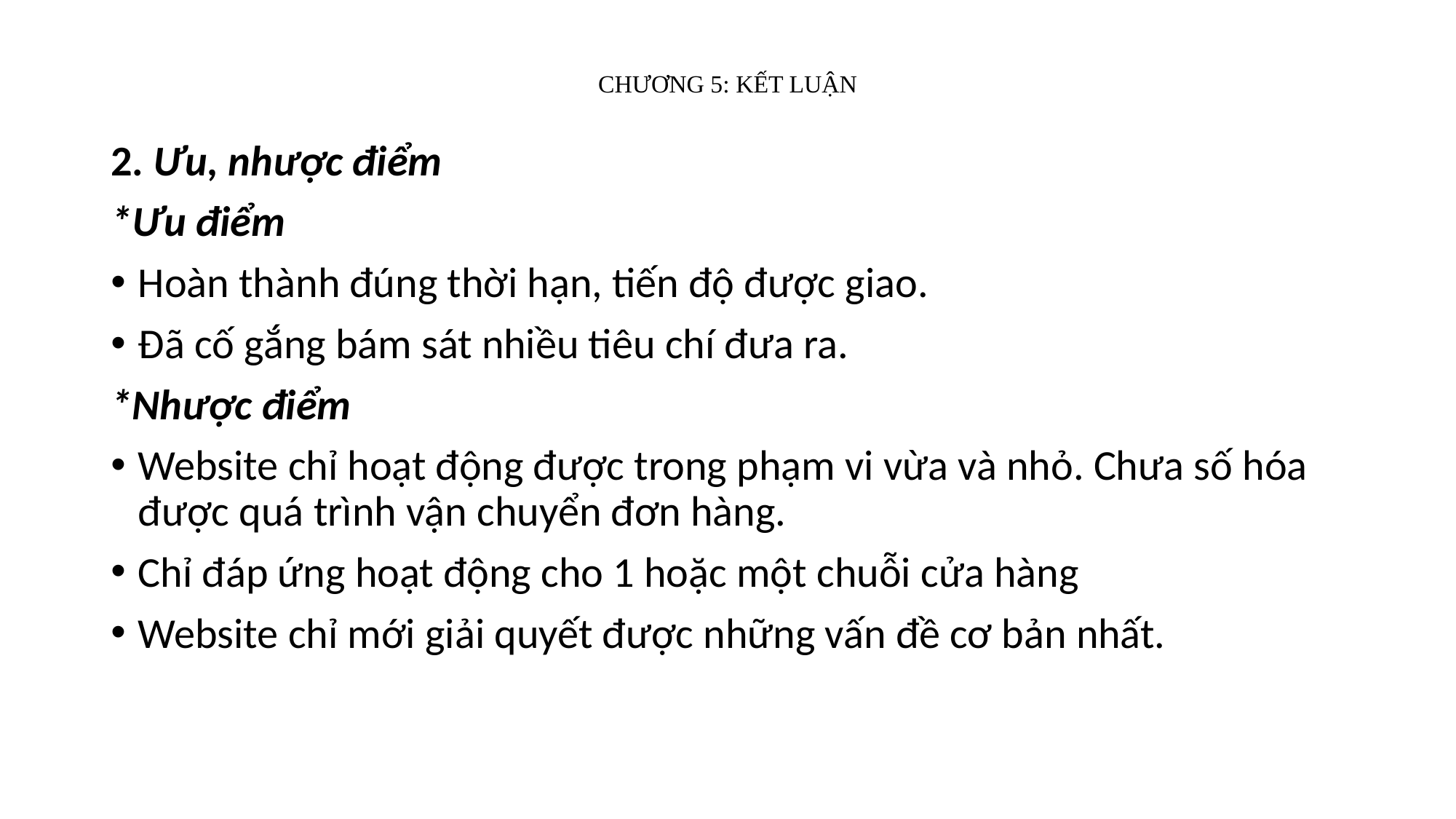

# CHƯƠNG 5: KẾT LUẬN
2. Ưu, nhược điểm
*Ưu điểm
Hoàn thành đúng thời hạn, tiến độ được giao.
Đã cố gắng bám sát nhiều tiêu chí đưa ra.
*Nhược điểm
Website chỉ hoạt động được trong phạm vi vừa và nhỏ. Chưa số hóa được quá trình vận chuyển đơn hàng.
Chỉ đáp ứng hoạt động cho 1 hoặc một chuỗi cửa hàng
Website chỉ mới giải quyết được những vấn đề cơ bản nhất.